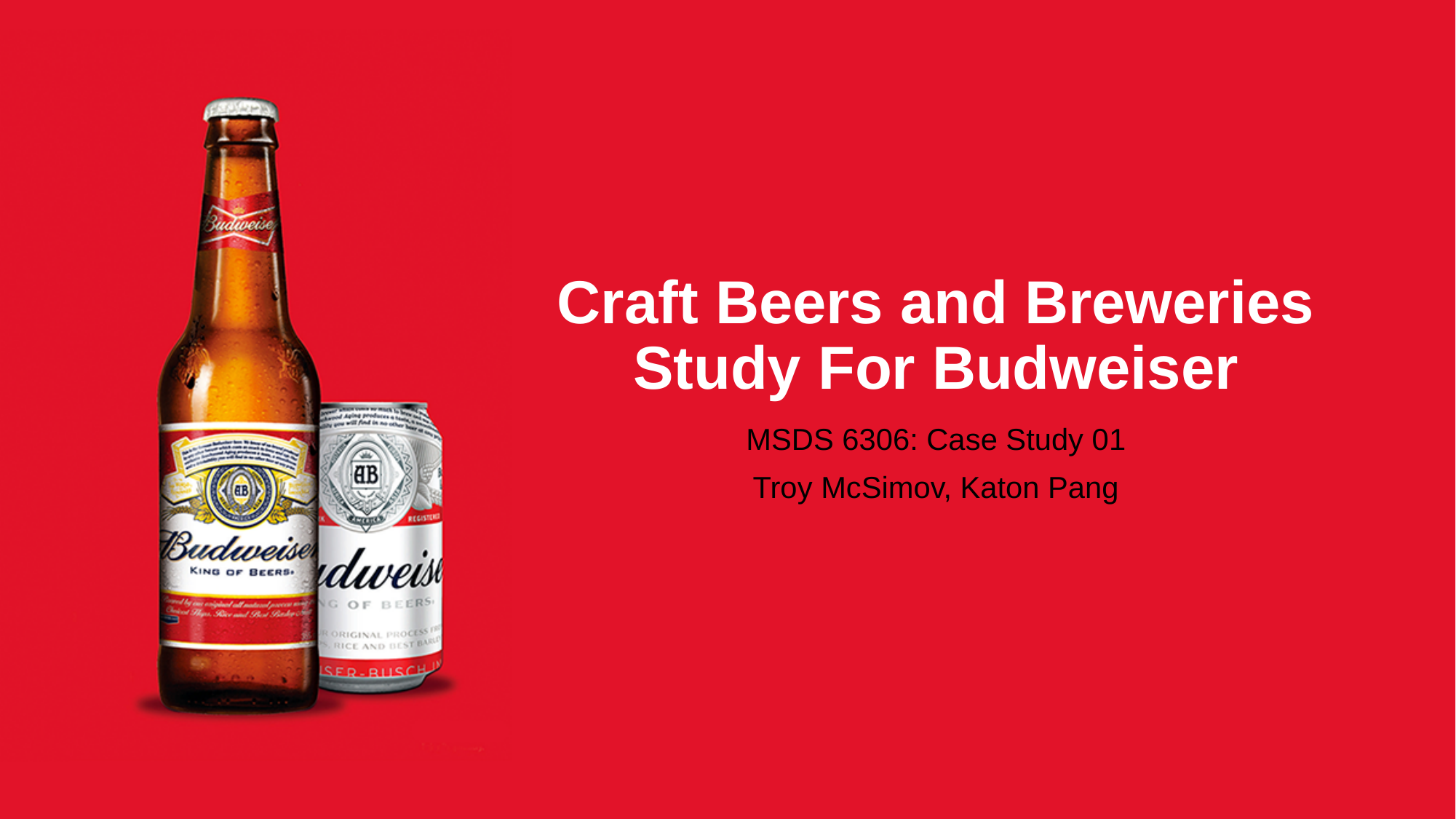

# Craft Beers and Breweries Study For Budweiser
MSDS 6306: Case Study 01
Troy McSimov, Katon Pang